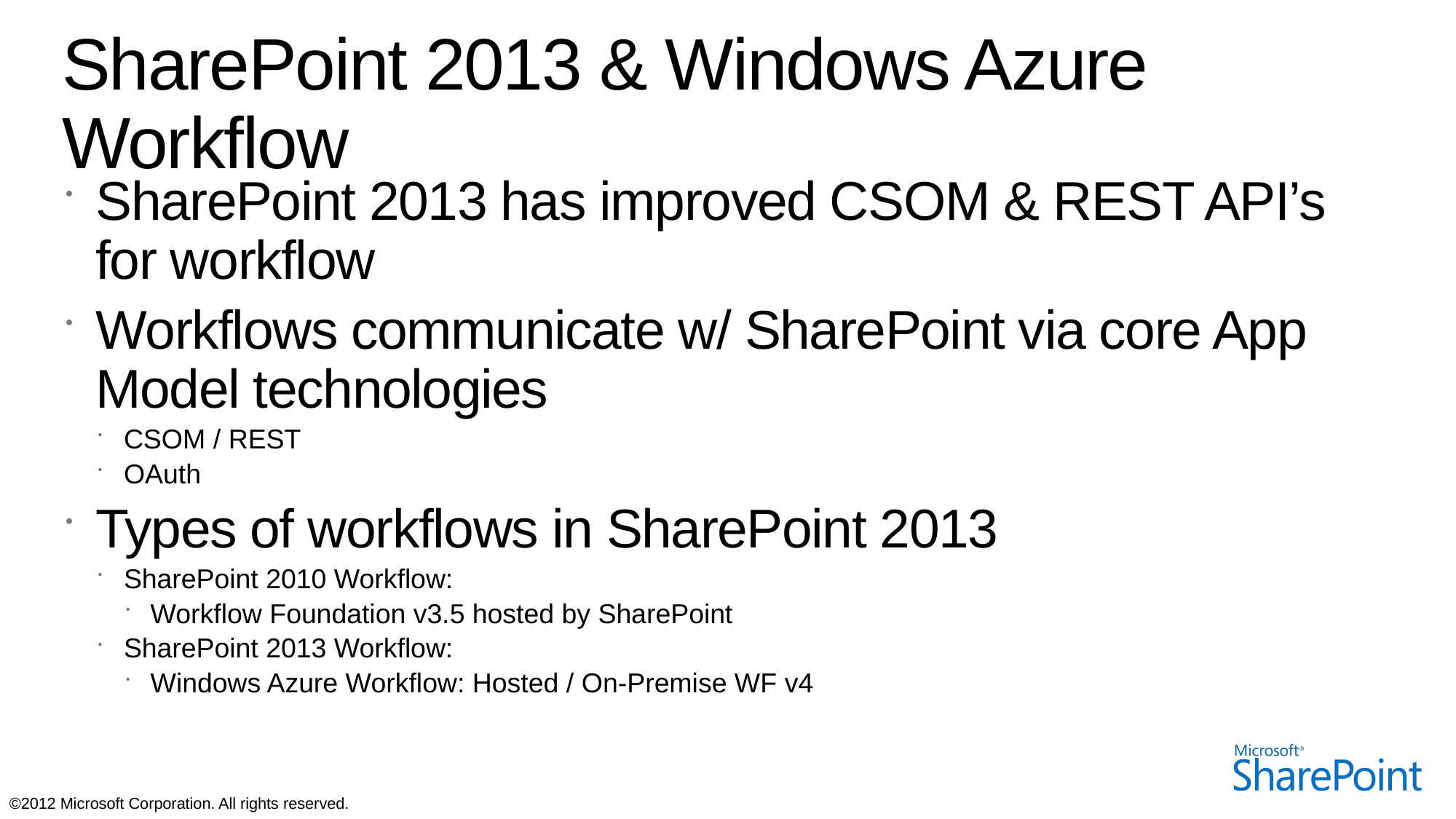

# SharePoint 2013 & Windows Azure Workflow
SharePoint 2013 has improved CSOM & REST API’s
for workflow
Workflows communicate w/ SharePoint via core App Model technologies
CSOM / REST
OAuth
Types of workflows in SharePoint 2013
SharePoint 2010 Workflow:
Workflow Foundation v3.5 hosted by SharePoint
SharePoint 2013 Workflow:
Windows Azure Workflow: Hosted / On-Premise WF v4